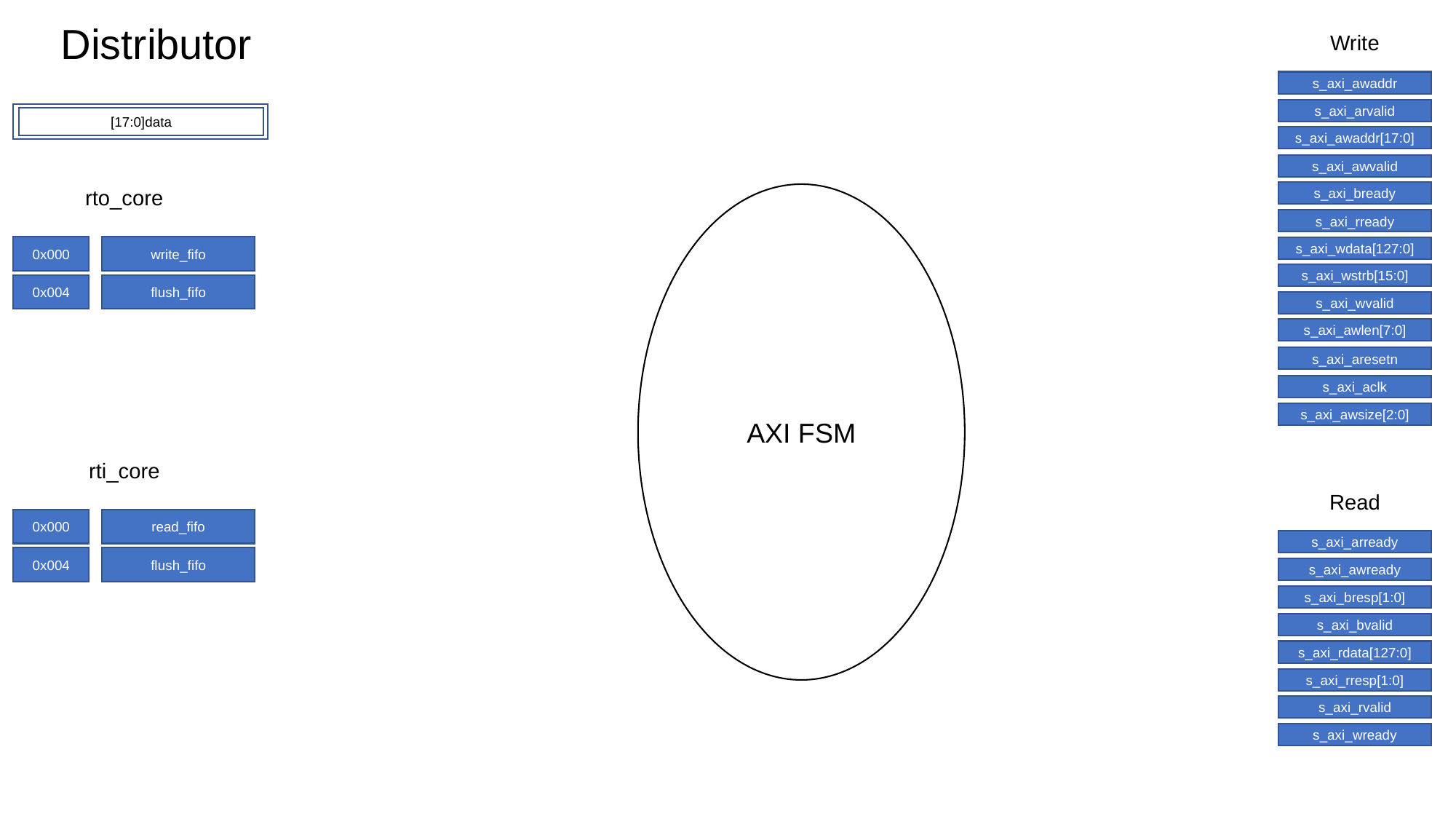

Distributor
Write
s_axi_awaddr
s_axi_arvalid

[17:0]data
s_axi_awaddr[17:0]
s_axi_awvalid
rto_core
s_axi_bready
AXI FSM
s_axi_rready
0x000
write_fifo
s_axi_wdata[127:0]
s_axi_wstrb[15:0]
0x004
flush_fifo
s_axi_wvalid
s_axi_awlen[7:0]
s_axi_aresetn
s_axi_aclk
s_axi_awsize[2:0]
rti_core
Read
0x000
read_fifo
s_axi_arready
0x004
flush_fifo
s_axi_awready
s_axi_bresp[1:0]
s_axi_bvalid
s_axi_rdata[127:0]
s_axi_rresp[1:0]
s_axi_rvalid
s_axi_wready